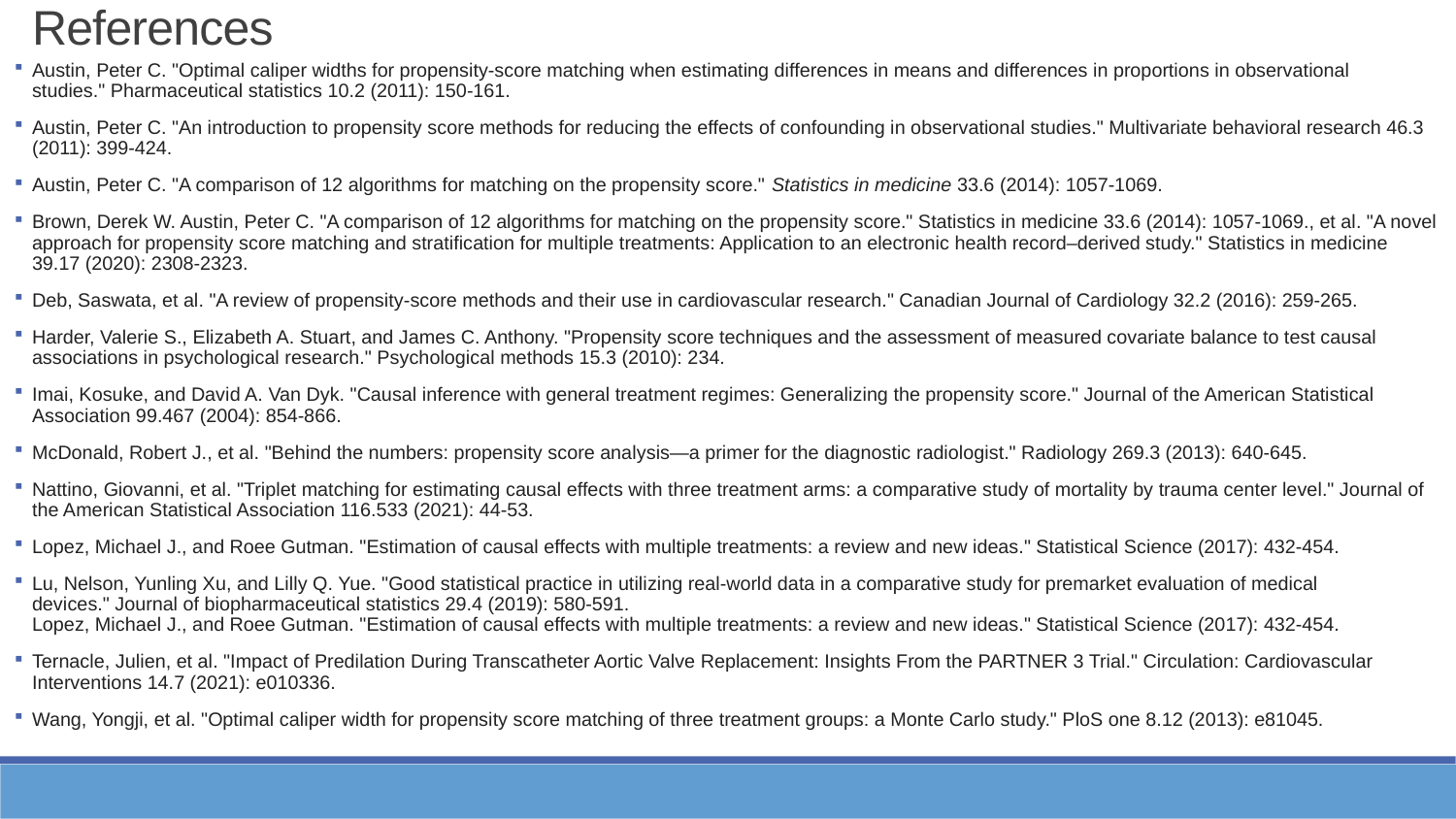

References
Austin, Peter C. "Optimal caliper widths for propensity‐score matching when estimating differences in means and differences in proportions in observational studies." Pharmaceutical statistics 10.2 (2011): 150-161.
Austin, Peter C. "An introduction to propensity score methods for reducing the effects of confounding in observational studies." Multivariate behavioral research 46.3 (2011): 399-424.
Austin, Peter C. "A comparison of 12 algorithms for matching on the propensity score." Statistics in medicine 33.6 (2014): 1057-1069.
Brown, Derek W. Austin, Peter C. "A comparison of 12 algorithms for matching on the propensity score." Statistics in medicine 33.6 (2014): 1057-1069., et al. "A novel approach for propensity score matching and stratification for multiple treatments: Application to an electronic health record–derived study." Statistics in medicine 39.17 (2020): 2308-2323.
Deb, Saswata, et al. "A review of propensity-score methods and their use in cardiovascular research." Canadian Journal of Cardiology 32.2 (2016): 259-265.
Harder, Valerie S., Elizabeth A. Stuart, and James C. Anthony. "Propensity score techniques and the assessment of measured covariate balance to test causal associations in psychological research." Psychological methods 15.3 (2010): 234.
Imai, Kosuke, and David A. Van Dyk. "Causal inference with general treatment regimes: Generalizing the propensity score." Journal of the American Statistical Association 99.467 (2004): 854-866.
McDonald, Robert J., et al. "Behind the numbers: propensity score analysis—a primer for the diagnostic radiologist." Radiology 269.3 (2013): 640-645.
Nattino, Giovanni, et al. "Triplet matching for estimating causal effects with three treatment arms: a comparative study of mortality by trauma center level." Journal of the American Statistical Association 116.533 (2021): 44-53.
Lopez, Michael J., and Roee Gutman. "Estimation of causal effects with multiple treatments: a review and new ideas." Statistical Science (2017): 432-454.
Lu, Nelson, Yunling Xu, and Lilly Q. Yue. "Good statistical practice in utilizing real-world data in a comparative study for premarket evaluation of medical devices." Journal of biopharmaceutical statistics 29.4 (2019): 580-591.
Lopez, Michael J., and Roee Gutman. "Estimation of causal effects with multiple treatments: a review and new ideas." Statistical Science (2017): 432-454.
Ternacle, Julien, et al. "Impact of Predilation During Transcatheter Aortic Valve Replacement: Insights From the PARTNER 3 Trial." Circulation: Cardiovascular Interventions 14.7 (2021): e010336.
Wang, Yongji, et al. "Optimal caliper width for propensity score matching of three treatment groups: a Monte Carlo study." PloS one 8.12 (2013): e81045.